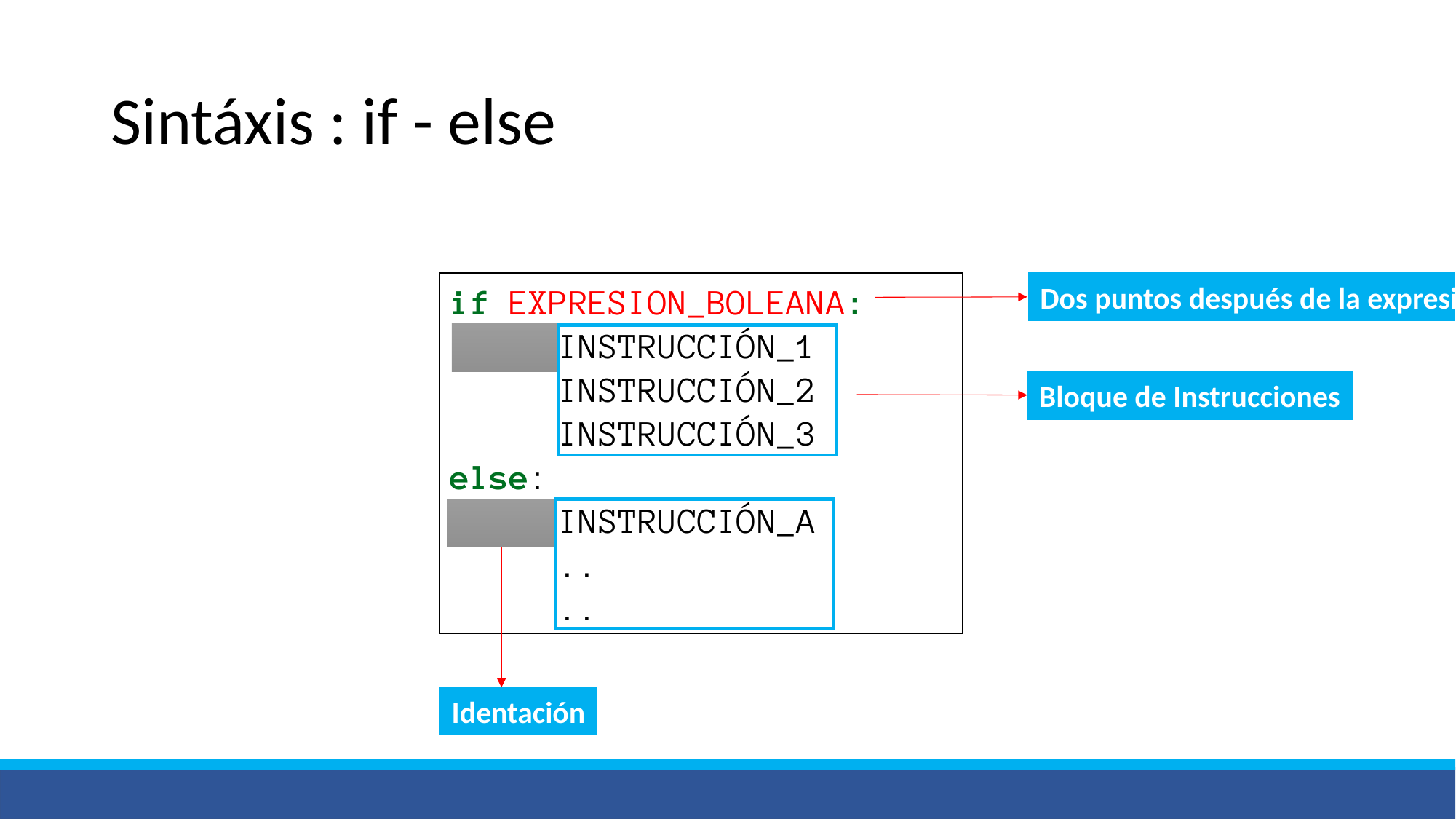

# Sintáxis : if - else

if EXPRESION_BOLEANA:
	INSTRUCCIÓN_1
	INSTRUCCIÓN_2
	INSTRUCCIÓN_3
else:
	INSTRUCCIÓN_A
	..
	..
Dos puntos después de la expresión boolena

Bloque de Instrucciones

Identación